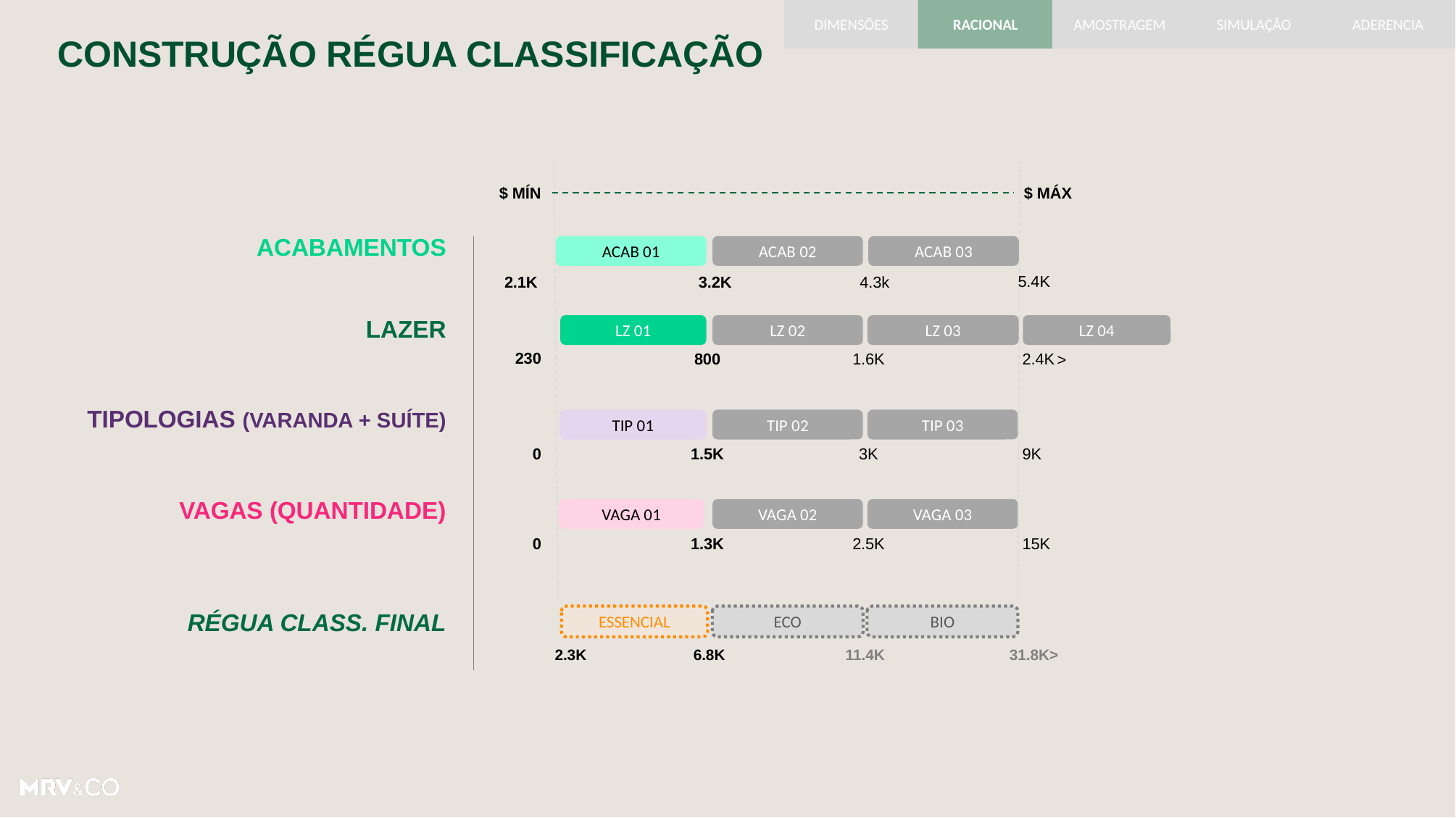

DIMENSÕES
RACIONAL
AMOSTRAGEM
SIMULAÇÃO
ADERENCIA
CONSTRUÇÃO RÉGUA CLASSIFICAÇÃO
$ MÍN
$ MÁX
ACABAMENTOS
ACAB 01
ACAB 02
ACAB 03
5.4K
2.1K
3.2K
4.3k
LAZER
LZ 01
LZ 02
LZ 03
LZ 04
230
2.4K
800
1.6K
>
TIPOLOGIAS (VARANDA + SUÍTE)
TIP 01
TIP 02
TIP 03
0
1.5K
3K
9K
VAGAS (QUANTIDADE)
VAGA 01
VAGA 02
VAGA 03
0
1.3K
2.5K
15K
RÉGUA CLASS. FINAL
ESSENCIAL
ECO
BIO
2.3K
6.8K
11.4K
31.8K>